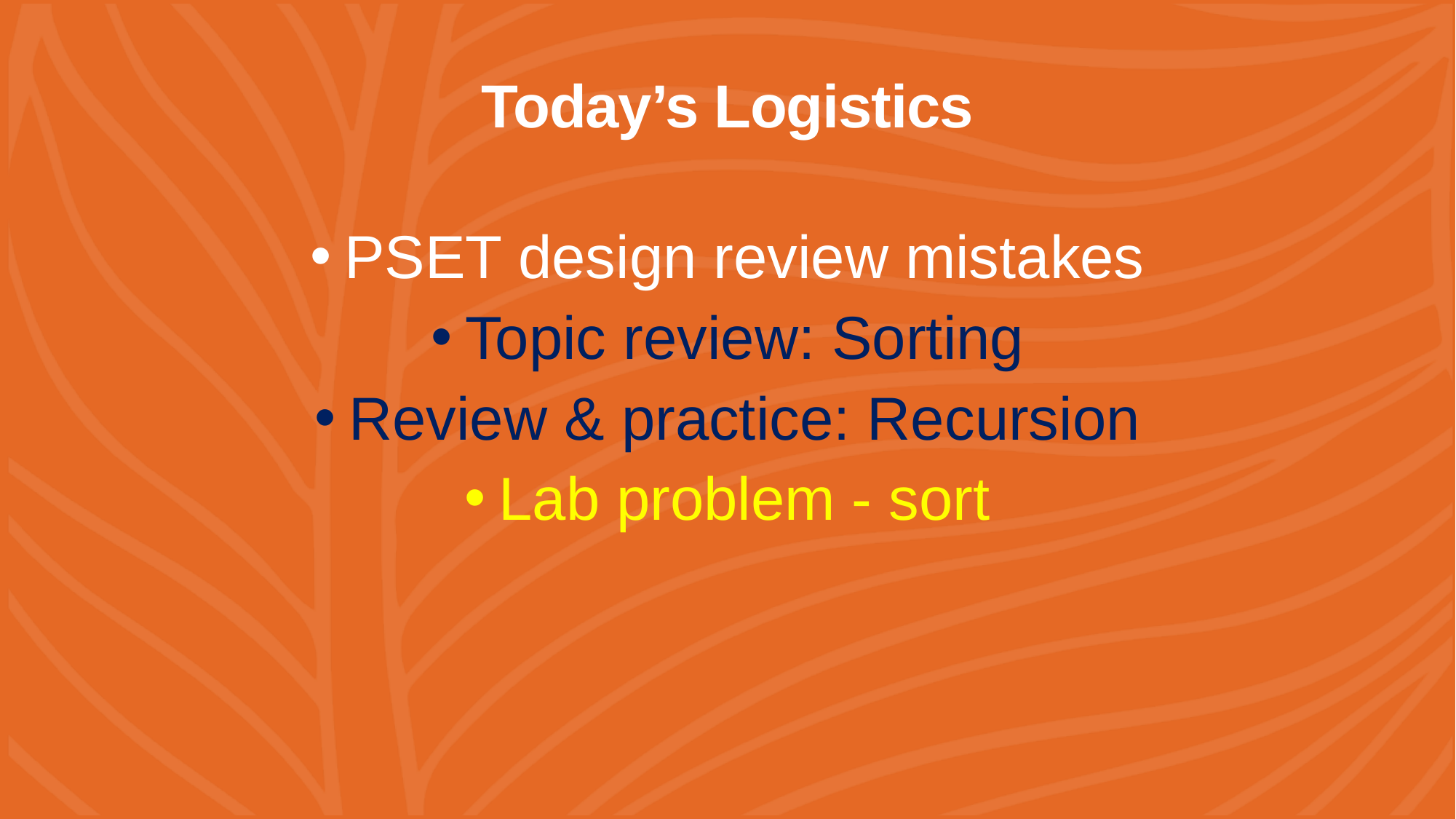

# Today’s Logistics
PSET design review mistakes
Topic review: Sorting
Review & practice: Recursion
Lab problem - sort